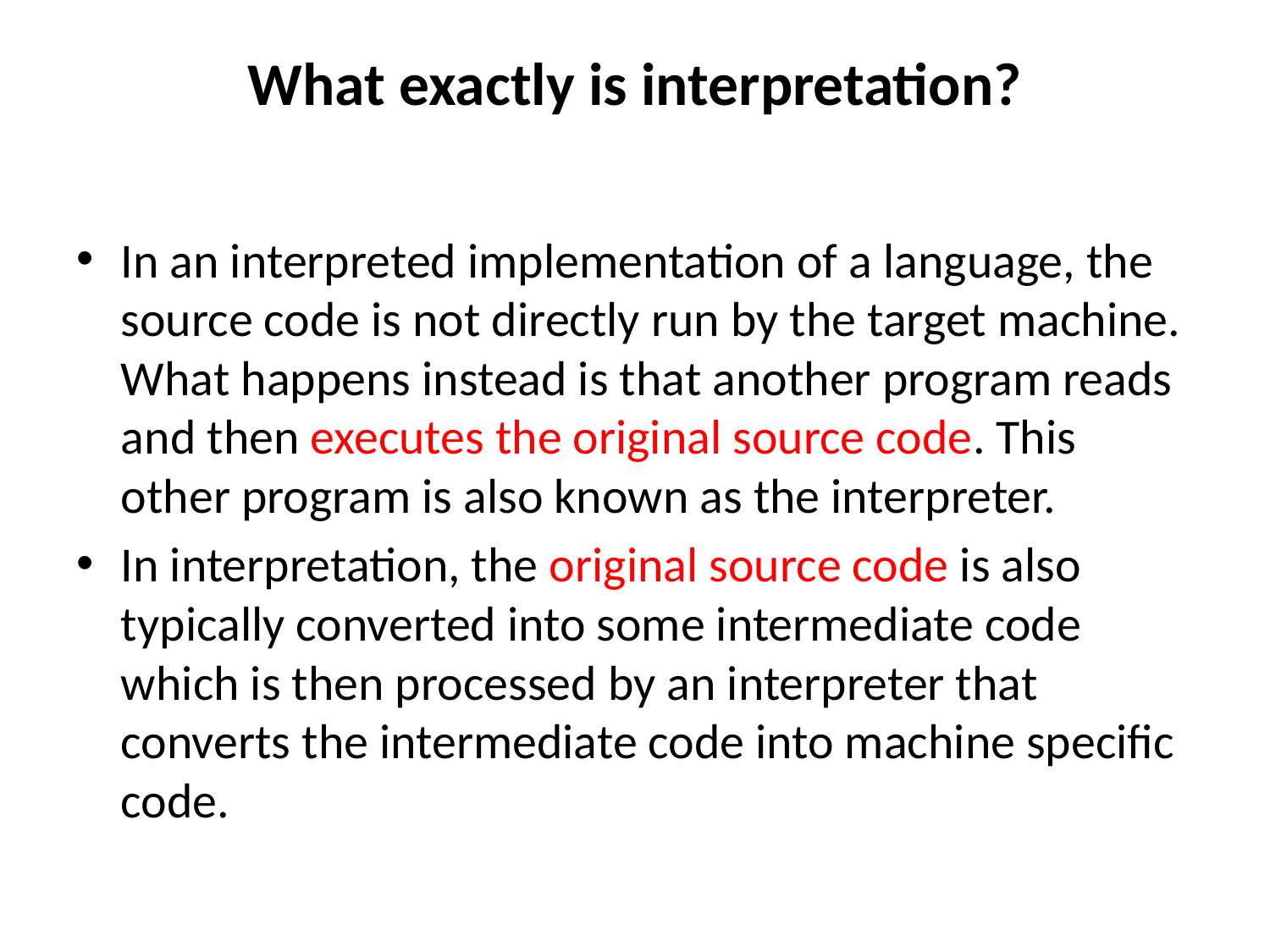

# What exactly is interpretation?
In an interpreted implementation of a language, the source code is not directly run by the target machine. What happens instead is that another program reads and then executes the original source code. This other program is also known as the interpreter.
In interpretation, the original source code is also typically converted into some intermediate code which is then processed by an interpreter that converts the intermediate code into machine specific code.